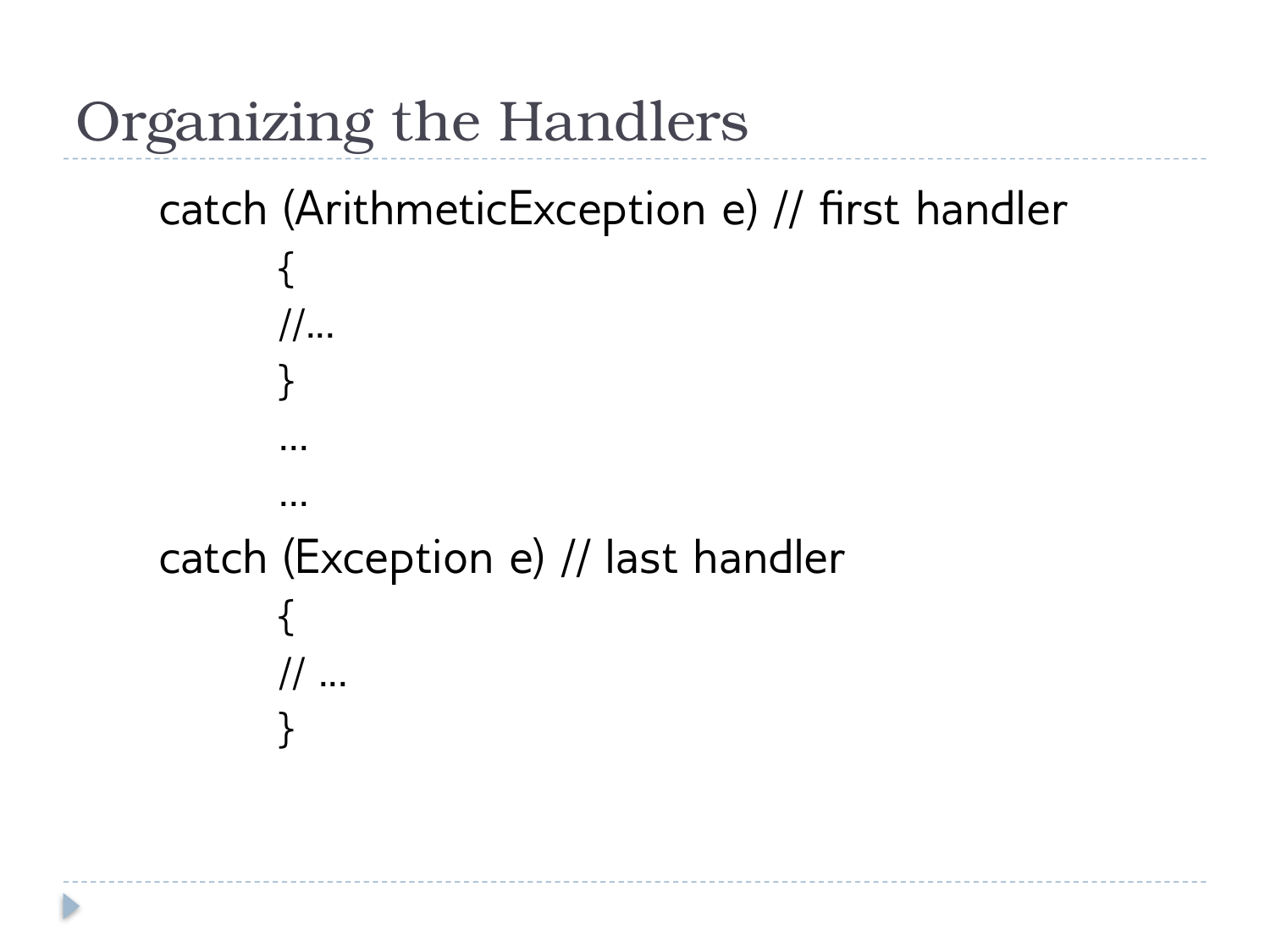

# Organizing the Handlers
catch (ArithmeticException e) // first handler
{
//...
}
...
...
catch (Exception e) // last handler
{
// ...
}